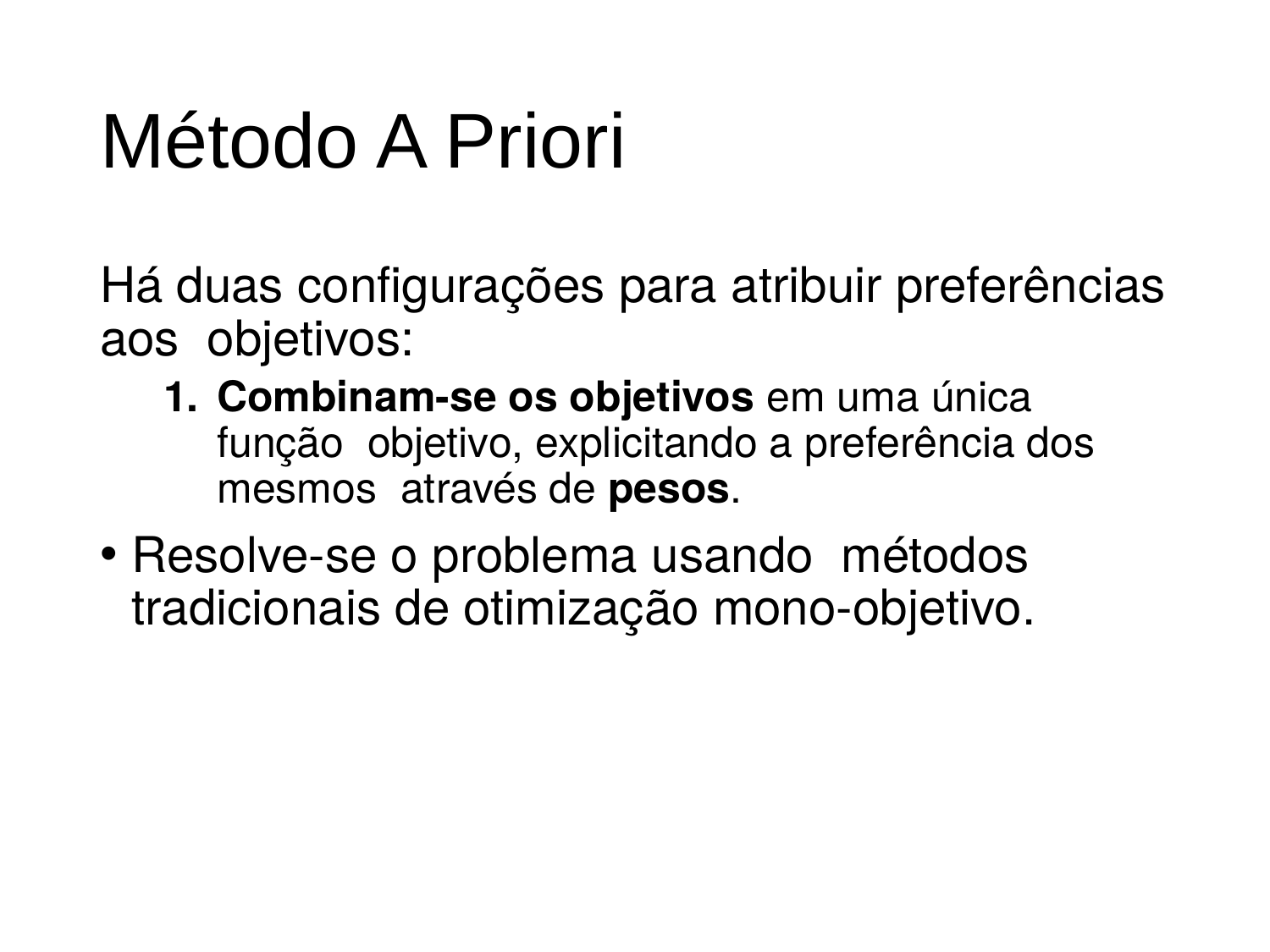

# Método A Priori
Há duas configurações para atribuir preferências aos  objetivos:
Combinam-se os objetivos em uma única função  objetivo, explicitando a preferência dos mesmos  através de pesos.
Resolve-se o problema usando  métodos tradicionais de otimização mono-objetivo.